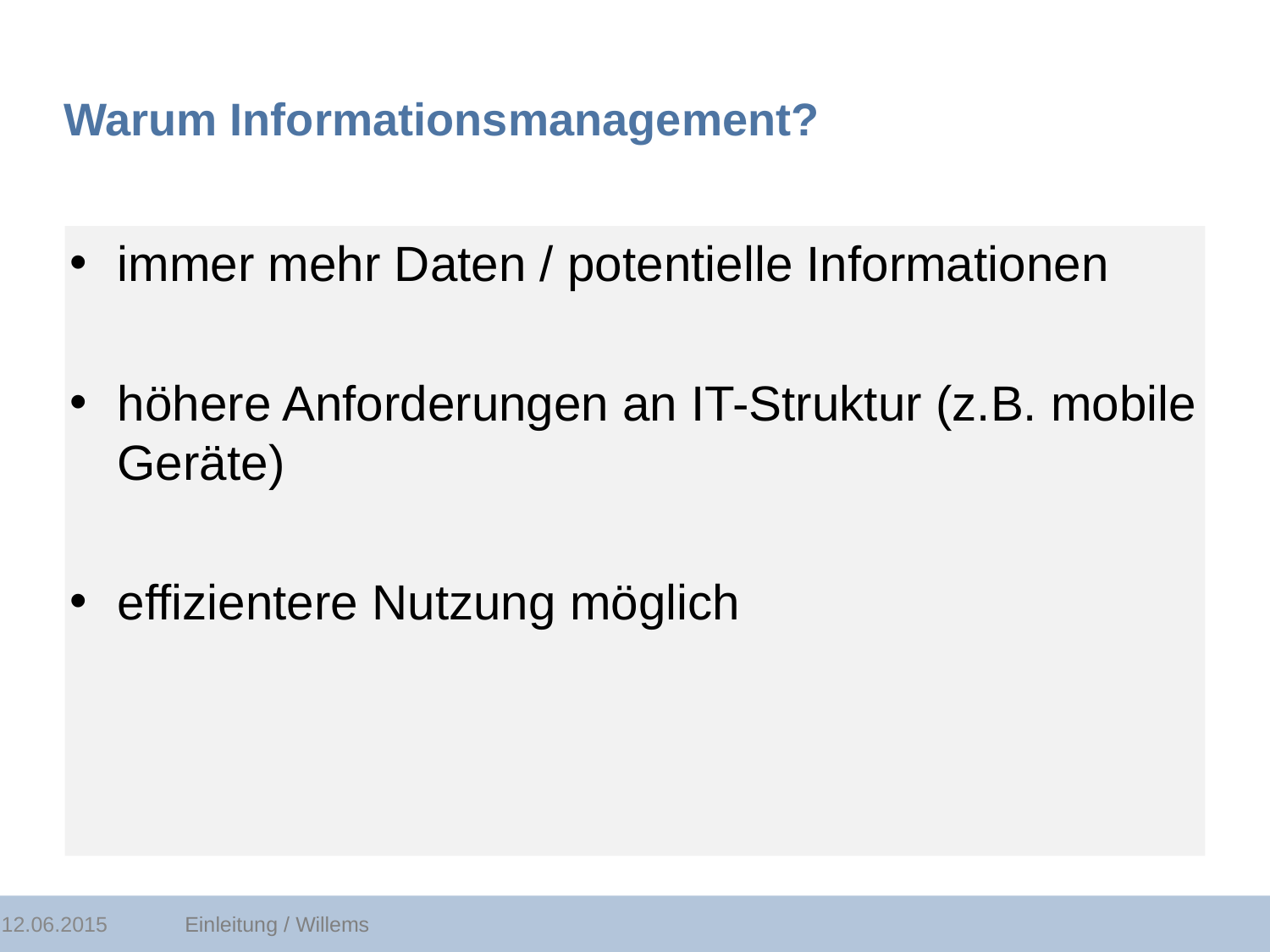

# Warum Informationsmanagement?
immer mehr Daten / potentielle Informationen

höhere Anforderungen an IT-Struktur (z.B. mobile Geräte)

effizientere Nutzung möglich
2
12.06.2015
Einleitung / Willems